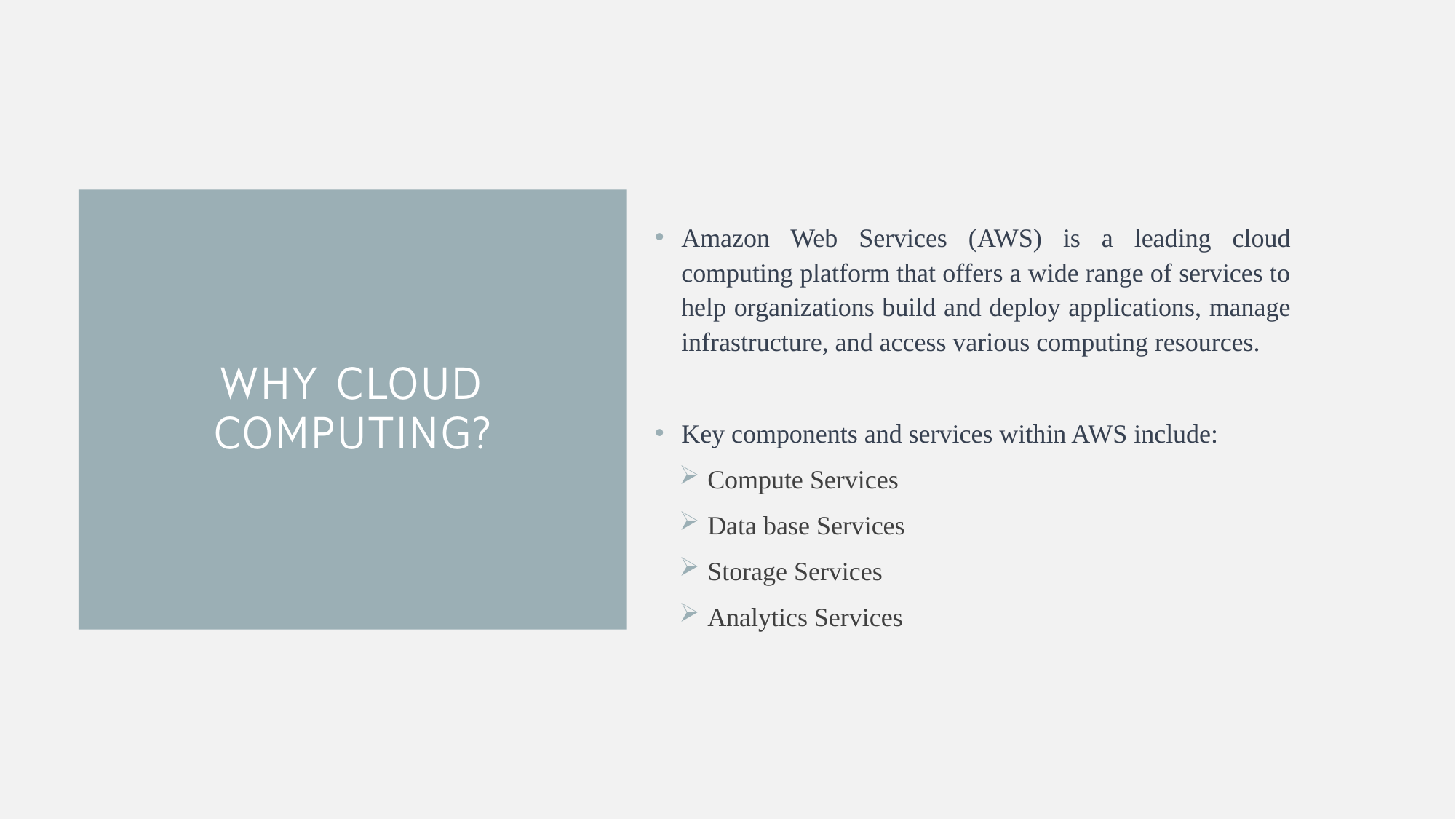

# WHY CLOUD COMPUTING?
Amazon Web Services (AWS) is a leading cloud computing platform that offers a wide range of services to help organizations build and deploy applications, manage infrastructure, and access various computing resources.

Key components and services within AWS include:
Compute Services
Data base Services
Storage Services
Analytics Services